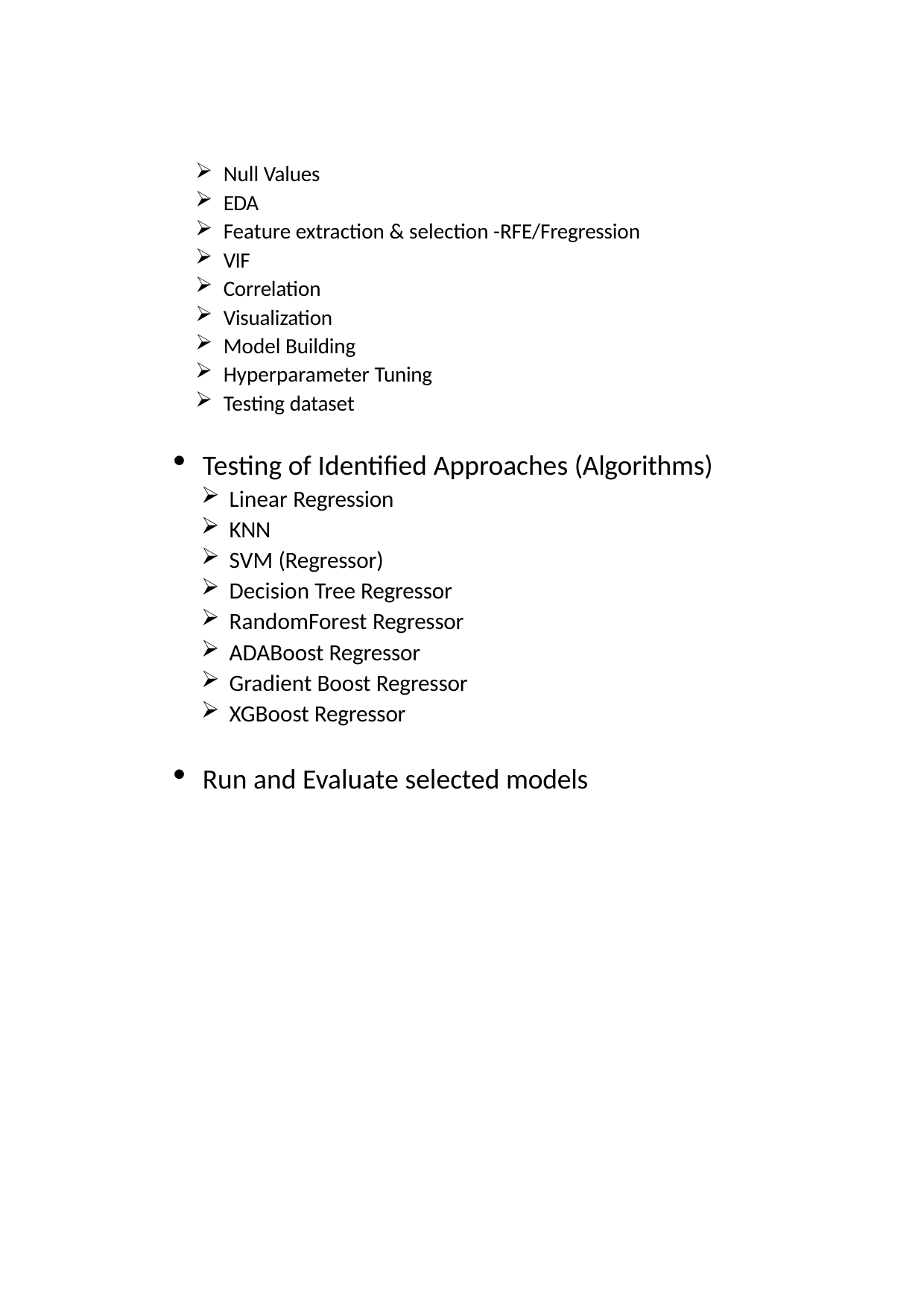

Null Values
EDA
Feature extraction & selection -RFE/Fregression
VIF
Correlation
Visualization
Model Building
Hyperparameter Tuning
Testing dataset

Testing of Identified Approaches (Algorithms)
Linear Regression
KNN
SVM (Regressor)
Decision Tree Regressor
RandomForest Regressor
ADABoost Regressor
Gradient Boost Regressor
XGBoost Regressor

Run and Evaluate selected models